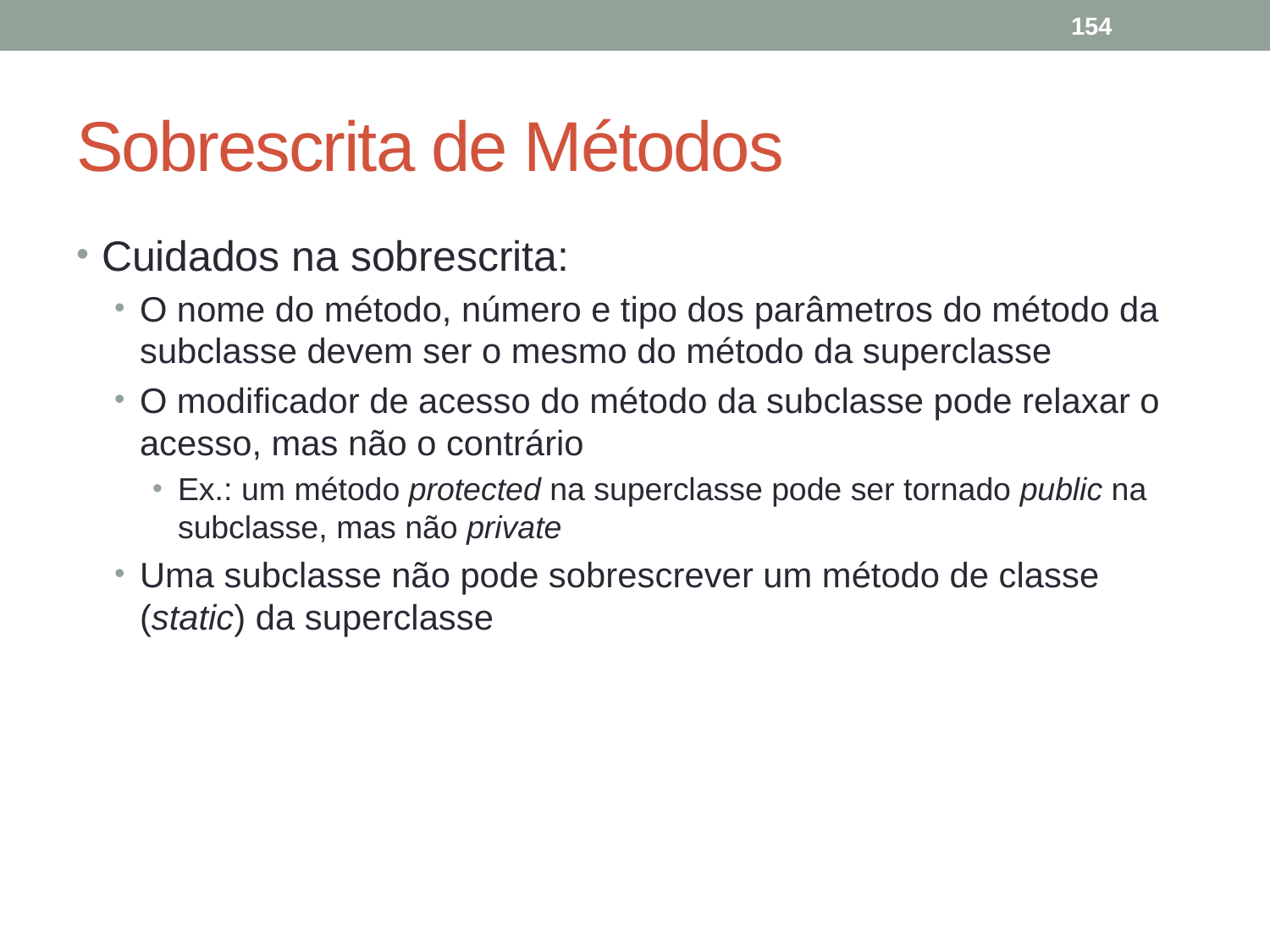

154
# Sobrescrita de Métodos
Cuidados na sobrescrita:
O nome do método, número e tipo dos parâmetros do método da subclasse devem ser o mesmo do método da superclasse
O modificador de acesso do método da subclasse pode relaxar o acesso, mas não o contrário
Ex.: um método protected na superclasse pode ser tornado public na subclasse, mas não private
Uma subclasse não pode sobrescrever um método de classe (static) da superclasse